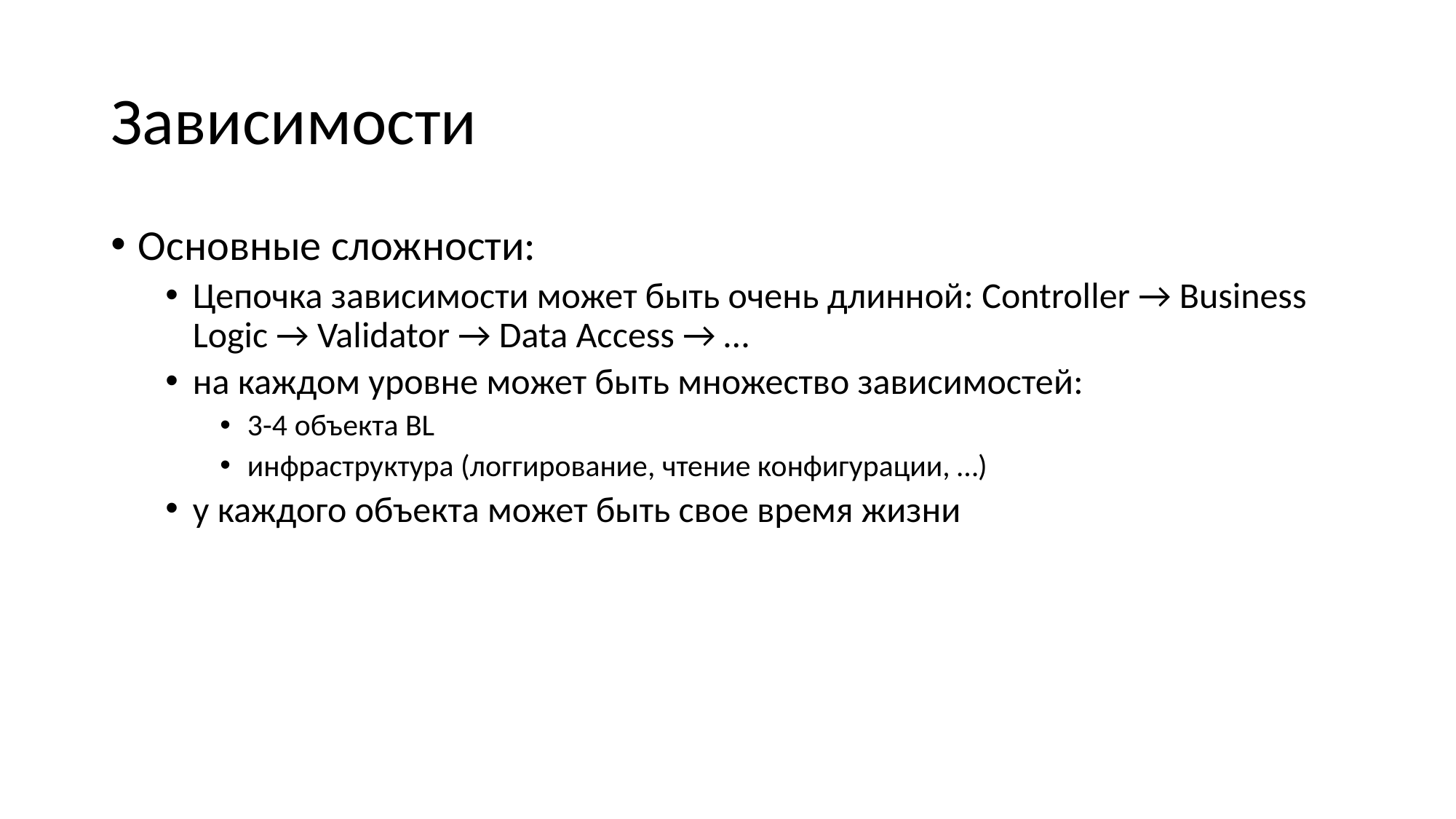

# Зависимости
Основные сложности:
Цепочка зависимости может быть очень длинной: Controller → Business Logic → Validator → Data Access → …
на каждом уровне может быть множество зависимостей:
3-4 объекта BL
инфраструктура (логгирование, чтение конфигурации, …)
у каждого объекта может быть свое время жизни